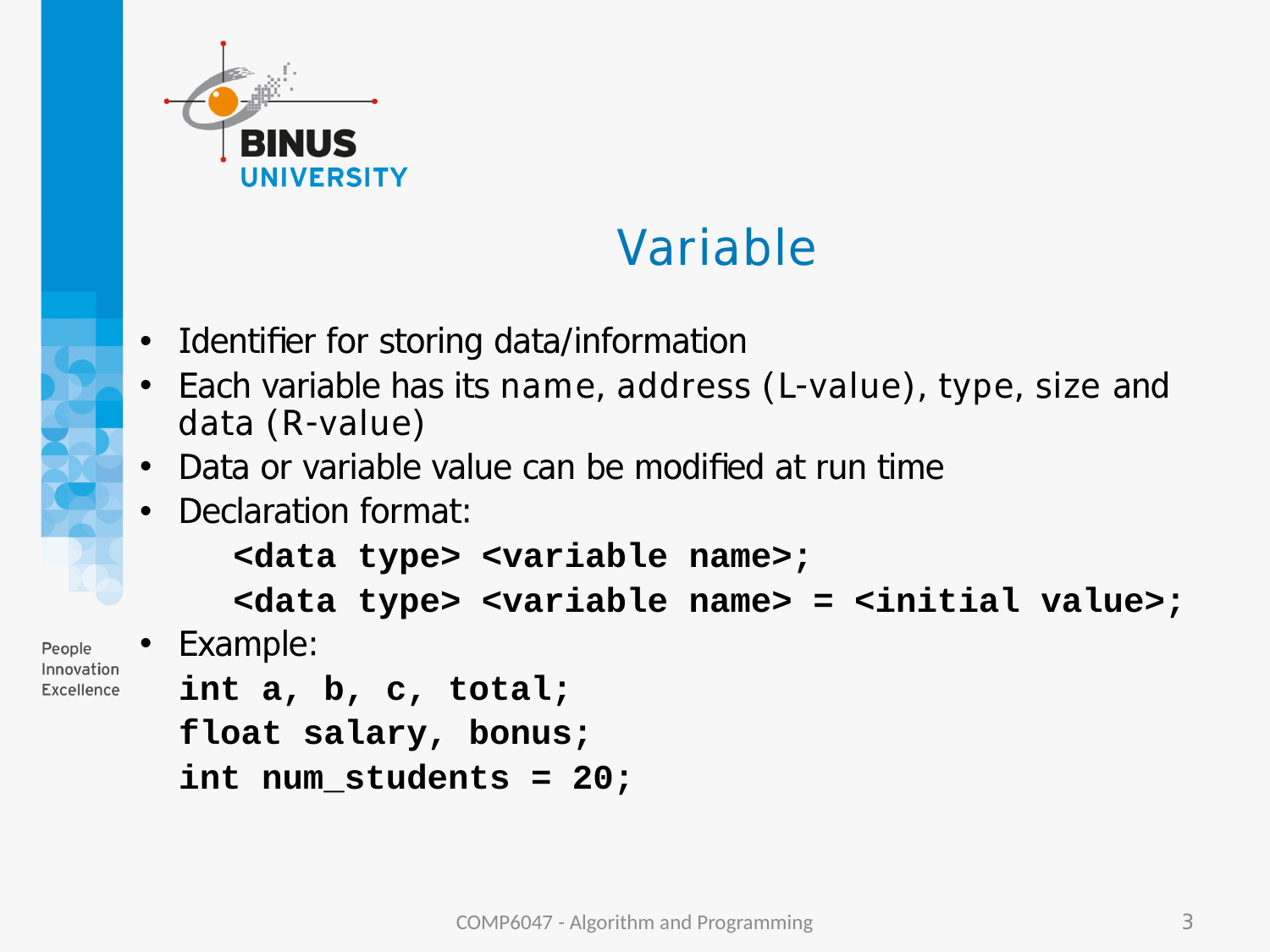

# Variable
Identifier for storing data/information
Each variable has its name, address (L-value), type, size and data (R-value)
Data or variable value can be modified at run time
Declaration format:
	<data type> <variable name>;
	<data type> <variable name> = <initial value>;
Example:
		int a, b, c, total;
		float salary, bonus;
		int num_students = 20;
COMP6047 - Algorithm and Programming
3